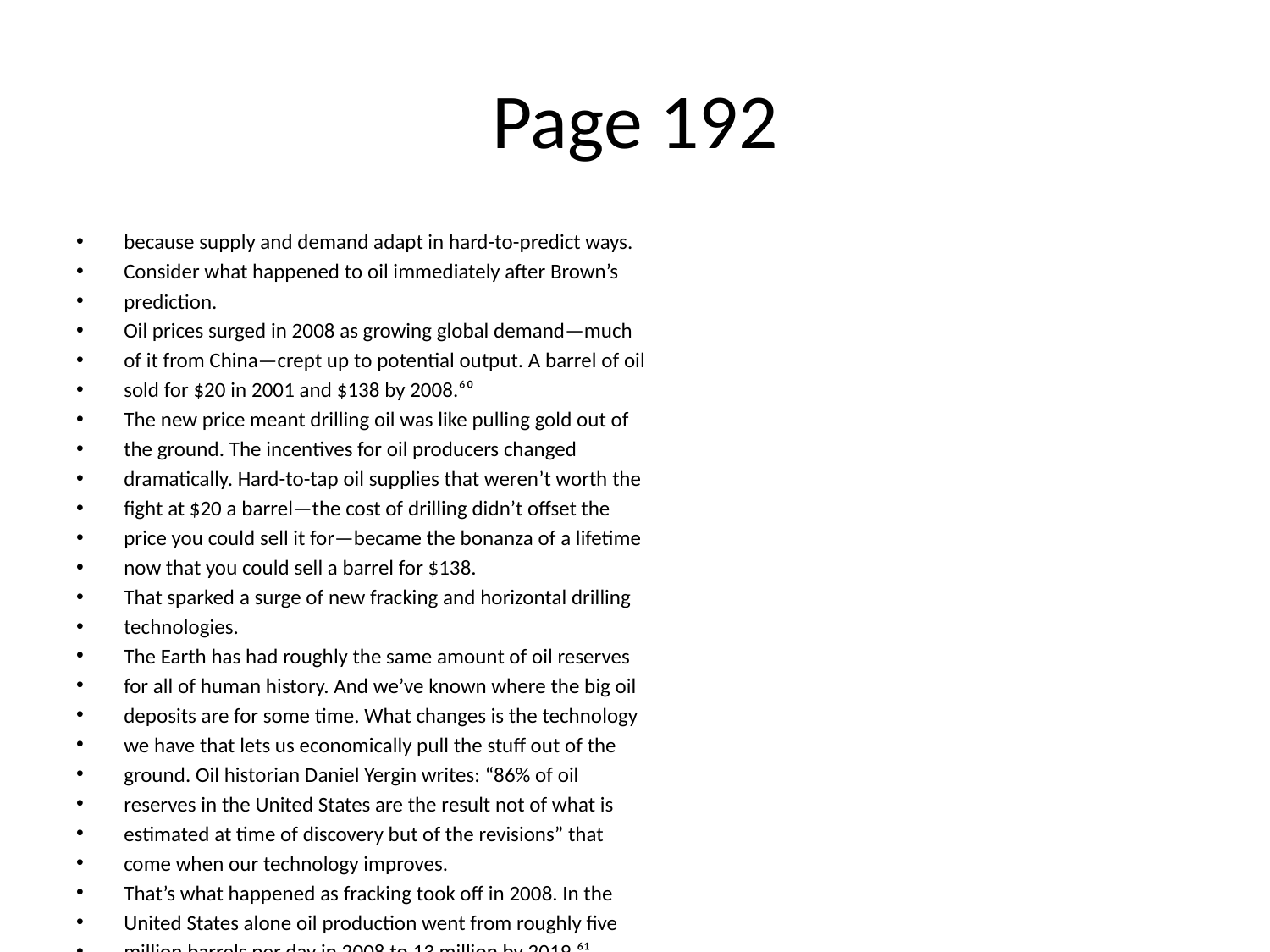

# Page 192
because supply and demand adapt in hard-to-predict ways.
Consider what happened to oil immediately after Brown’s
prediction.
Oil prices surged in 2008 as growing global demand—much
of it from China—crept up to potential output. A barrel of oil
sold for $20 in 2001 and $138 by 2008.⁶⁰
The new price meant drilling oil was like pulling gold out of
the ground. The incentives for oil producers changed
dramatically. Hard-to-tap oil supplies that weren’t worth the
ﬁght at $20 a barrel—the cost of drilling didn’t oﬀset the
price you could sell it for—became the bonanza of a lifetime
now that you could sell a barrel for $138.
That sparked a surge of new fracking and horizontal drilling
technologies.
The Earth has had roughly the same amount of oil reserves
for all of human history. And we’ve known where the big oil
deposits are for some time. What changes is the technology
we have that lets us economically pull the stuﬀ out of the
ground. Oil historian Daniel Yergin writes: “86% of oil
reserves in the United States are the result not of what is
estimated at time of discovery but of the revisions” that
come when our technology improves.
That’s what happened as fracking took oﬀ in 2008. In the
United States alone oil production went from roughly ﬁve
million barrels per day in 2008 to 13 million by 2019.⁶¹
World oil production is now over 100 million barrels per day
—some 20% above what Brown assumed was the high
mark.
To a pessimist extrapolating oil trends in 2008, of course
things looked bad. To a realist who understood that